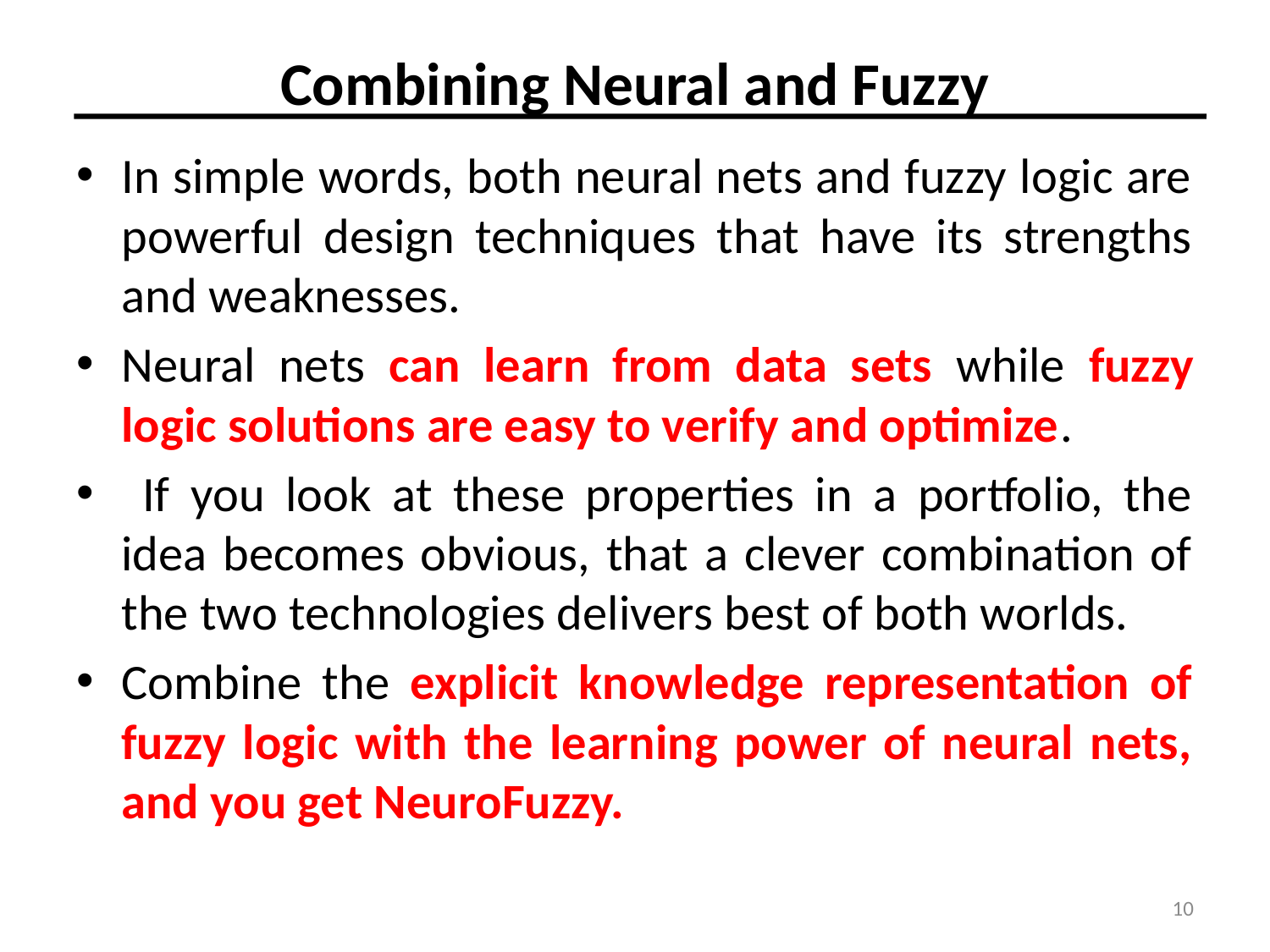

# Combining Neural and Fuzzy

In simple words, both neural nets and fuzzy logic are powerful design techniques that have its strengths and weaknesses.
Neural nets can learn from data sets while fuzzy logic solutions are easy to verify and optimize.
 If you look at these properties in a portfolio, the idea becomes obvious, that a clever combination of the two technologies delivers best of both worlds.
Combine the explicit knowledge representation of fuzzy logic with the learning power of neural nets, and you get NeuroFuzzy.

10